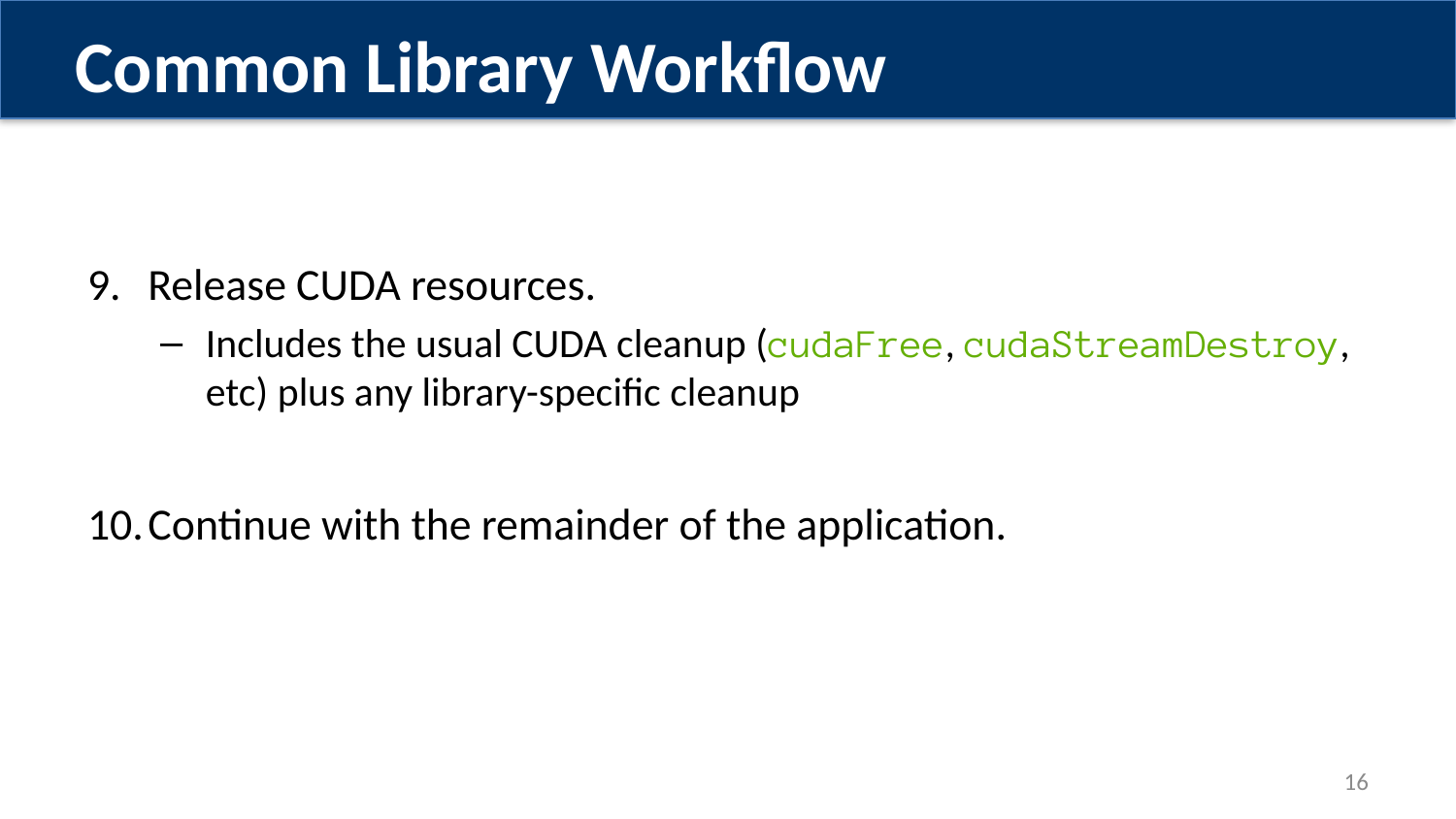

Common Library Workflow

Release CUDA resources.
Includes the usual CUDA cleanup (cudaFree, cudaStreamDestroy, etc) plus any library-specific cleanup

Continue with the remainder of the application.

16